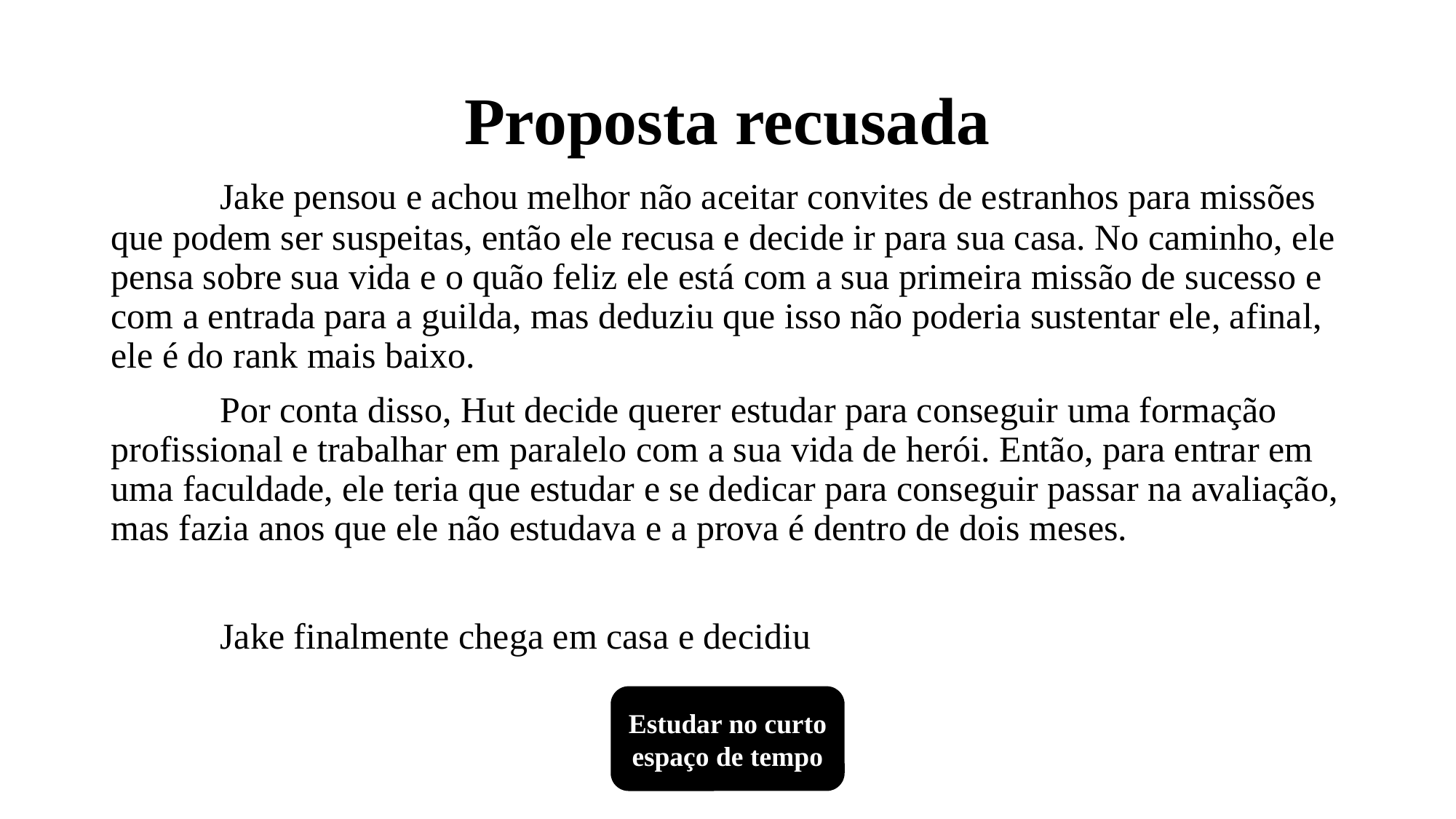

# Proposta recusada
	Jake pensou e achou melhor não aceitar convites de estranhos para missões que podem ser suspeitas, então ele recusa e decide ir para sua casa. No caminho, ele pensa sobre sua vida e o quão feliz ele está com a sua primeira missão de sucesso e com a entrada para a guilda, mas deduziu que isso não poderia sustentar ele, afinal, ele é do rank mais baixo.
	Por conta disso, Hut decide querer estudar para conseguir uma formação profissional e trabalhar em paralelo com a sua vida de herói. Então, para entrar em uma faculdade, ele teria que estudar e se dedicar para conseguir passar na avaliação, mas fazia anos que ele não estudava e a prova é dentro de dois meses.

	Jake finalmente chega em casa e decidiu

Estudar no curto espaço de tempo